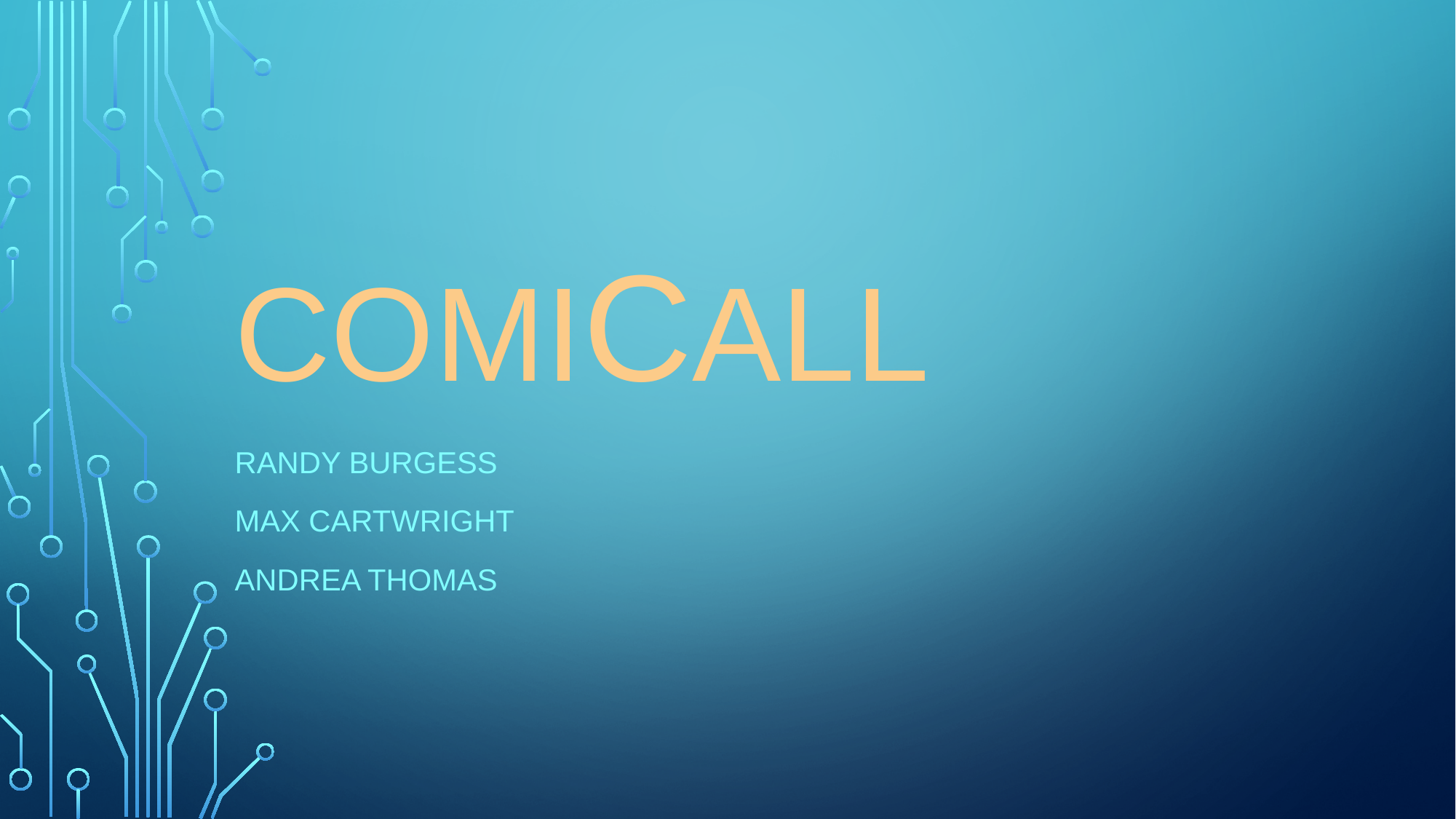

# Comicall
Randy Burgess
Max Cartwright
Andrea Thomas